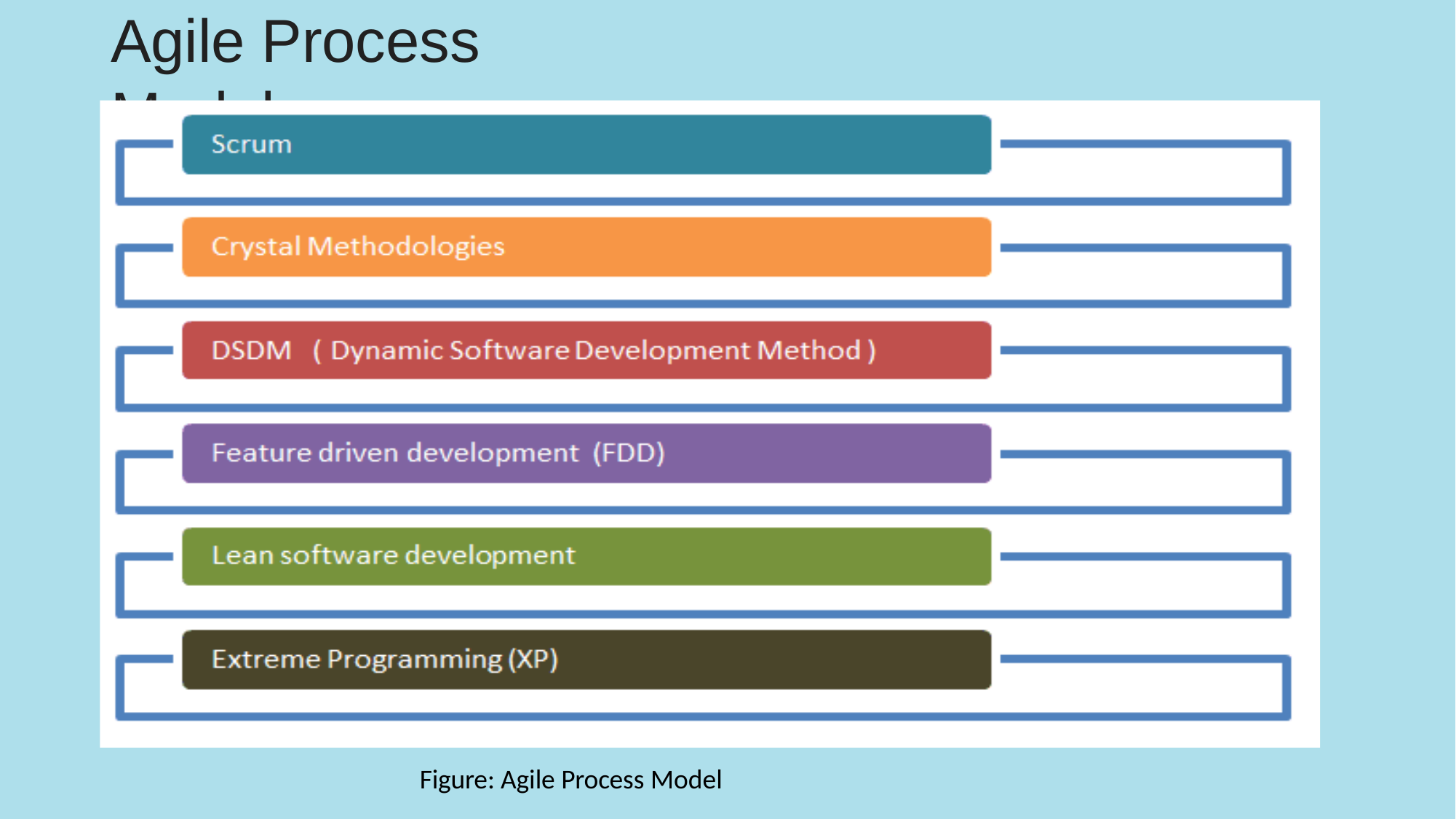

# Agile Process Model

Figure: Agile Process Model